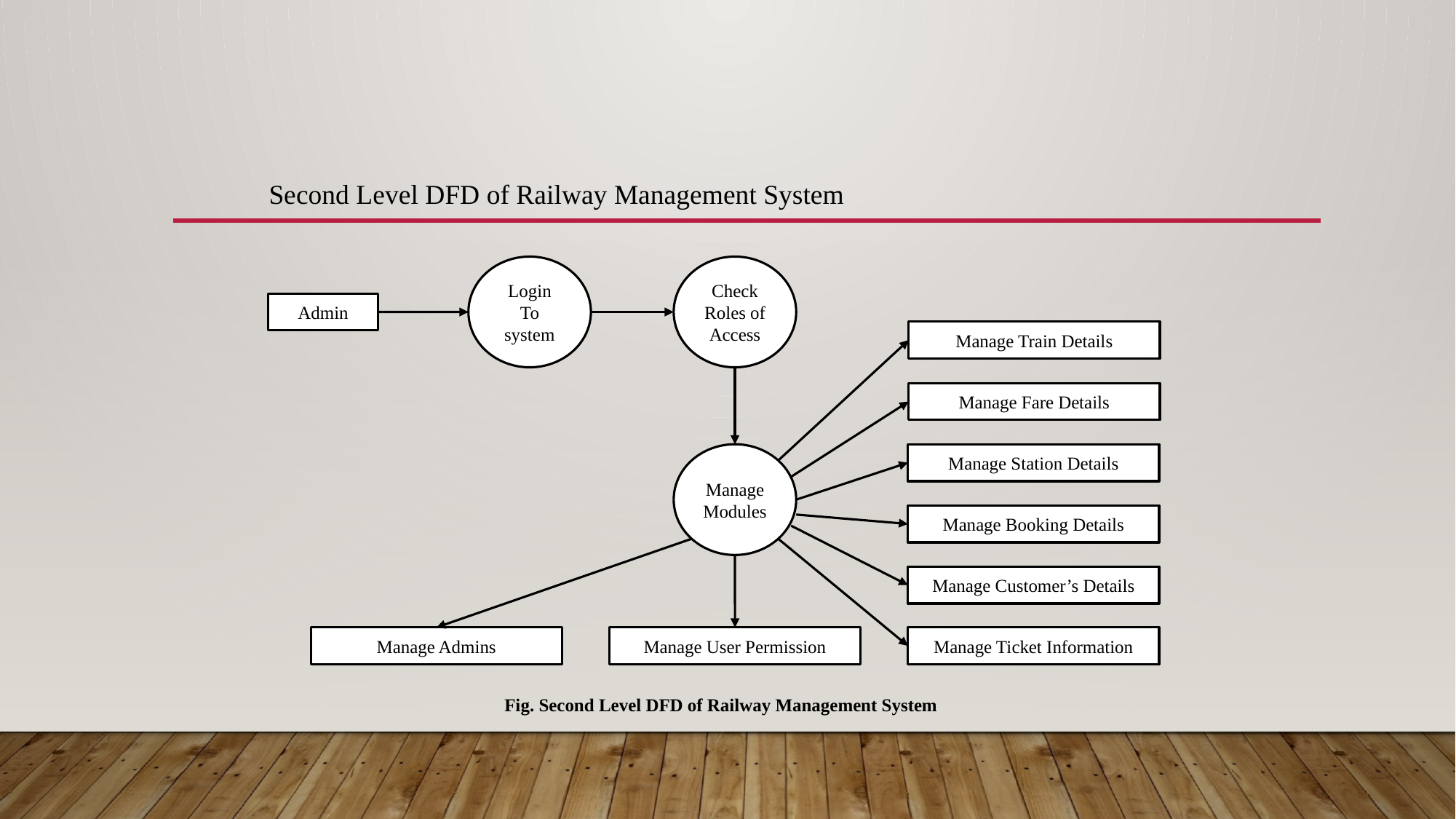

Second Level DFD of Railway Management System
Check Roles of Access
Login To system
Admin
Manage Train Details
Manage Fare Details
Manage Modules
Manage Station Details
Manage Booking Details
Manage Customer’s Details
Manage Admins
Manage User Permission
Manage Ticket Information
Fig. Second Level DFD of Railway Management System